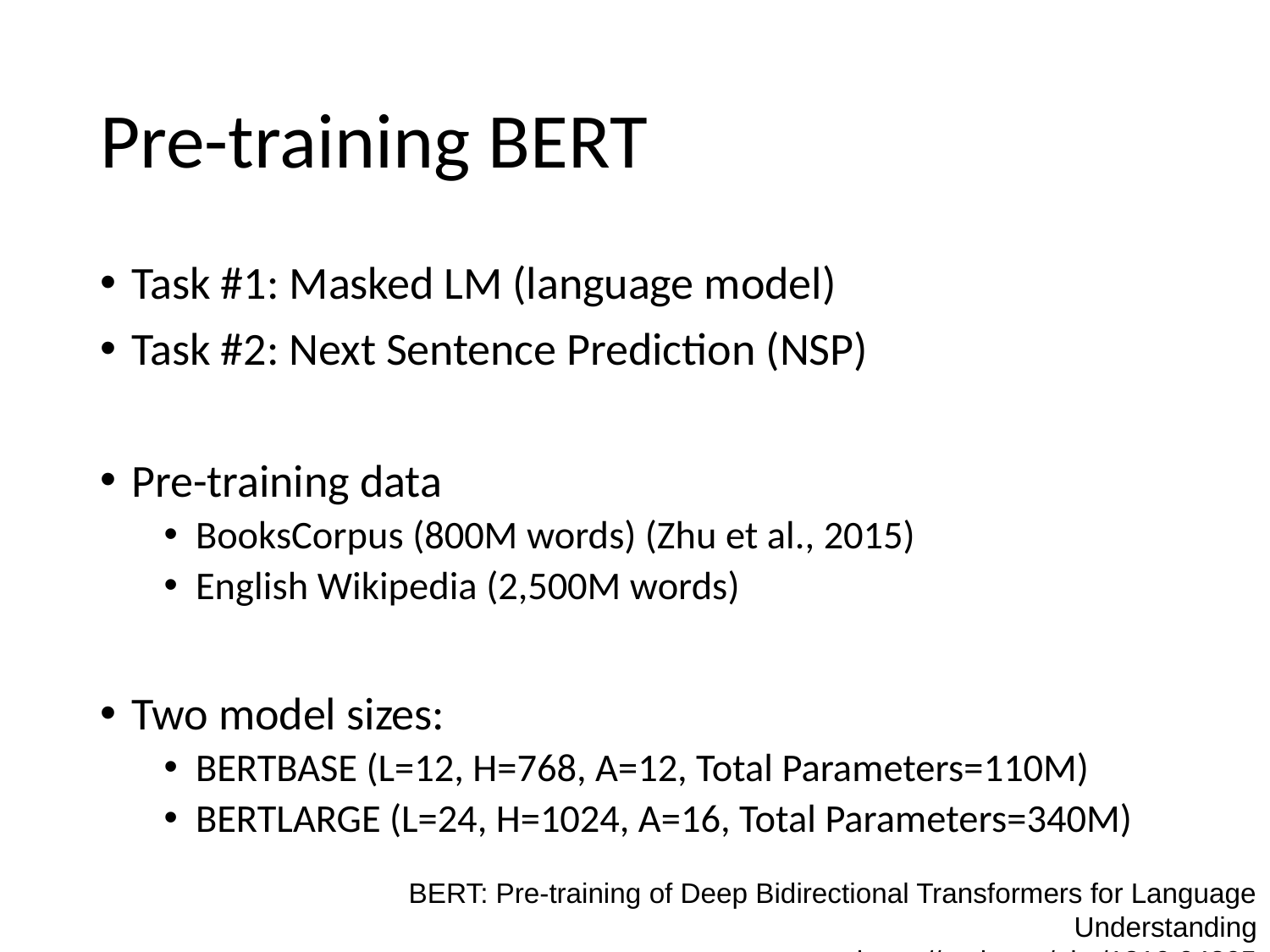

# Pre-training BERT
Task #1: Masked LM (language model)
Task #2: Next Sentence Prediction (NSP)

Pre-training data
BooksCorpus (800M words) (Zhu et al., 2015)
English Wikipedia (2,500M words)

Two model sizes:
BERTBASE (L=12, H=768, A=12, Total Parameters=110M)
BERTLARGE (L=24, H=1024, A=16, Total Parameters=340M)
BERT: Pre-training of Deep Bidirectional Transformers for Language Understanding
https://arxiv.org/abs/1810.04805